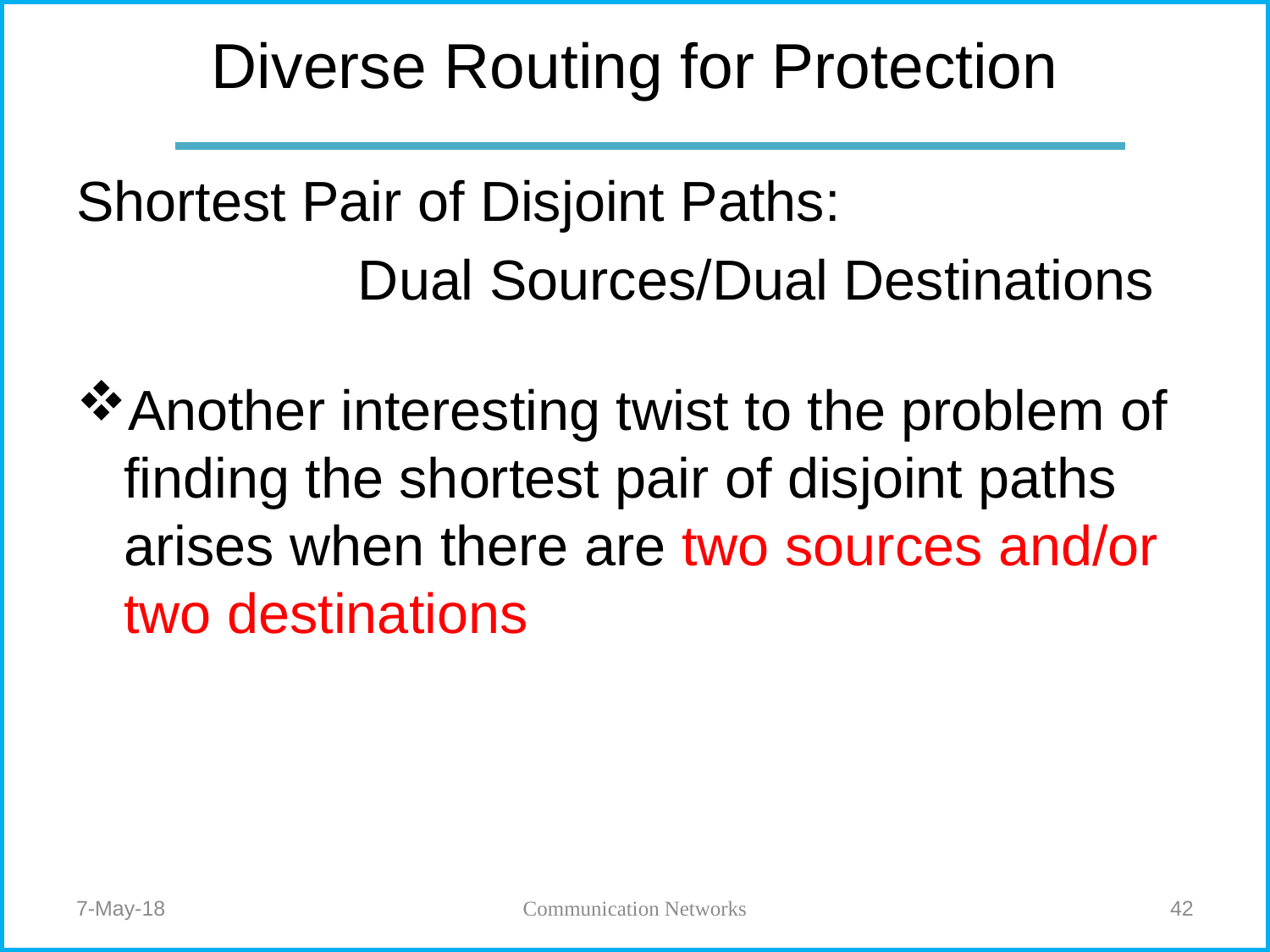

# Diverse Routing for Protection
Shortest Pair of Disjoint Paths:
                  Dual Sources/Dual Destinations
Another interesting twist to the problem of finding the shortest pair of disjoint paths  arises when there are two sources and/or  two destinations

7-May-18
Communication Networks
42